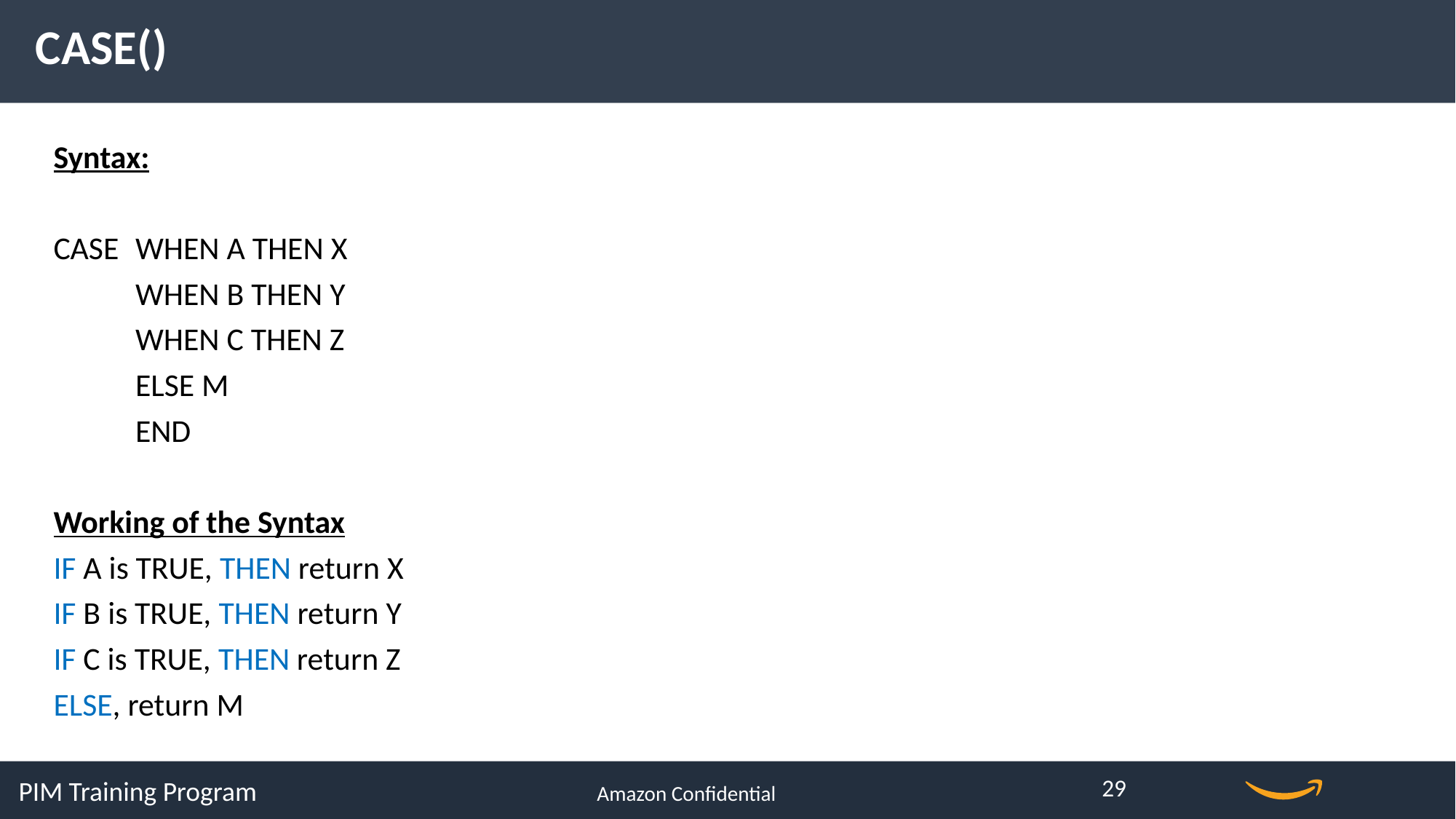

CASE()
Syntax:

CASE 	WHEN A THEN X
	WHEN B THEN Y
	WHEN C THEN Z
	ELSE M
	END

Working of the Syntax
IF A is TRUE, THEN return X
IF B is TRUE, THEN return Y
IF C is TRUE, THEN return Z
ELSE, return M